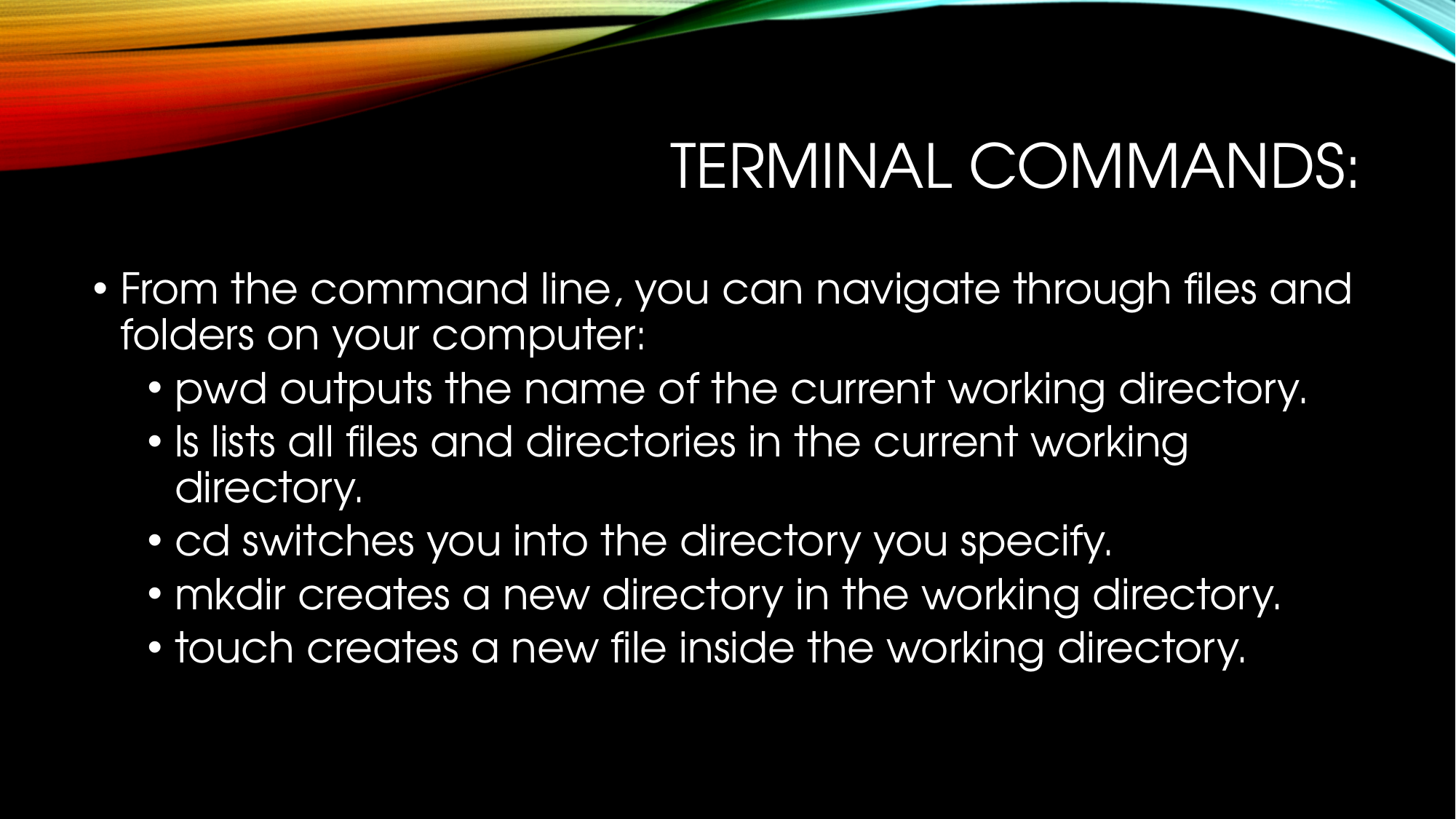

# Terminal commands:
From the command line, you can navigate through files and folders on your computer:
pwd outputs the name of the current working directory.
ls lists all files and directories in the current working directory.
cd switches you into the directory you specify.
mkdir creates a new directory in the working directory.
touch creates a new file inside the working directory.